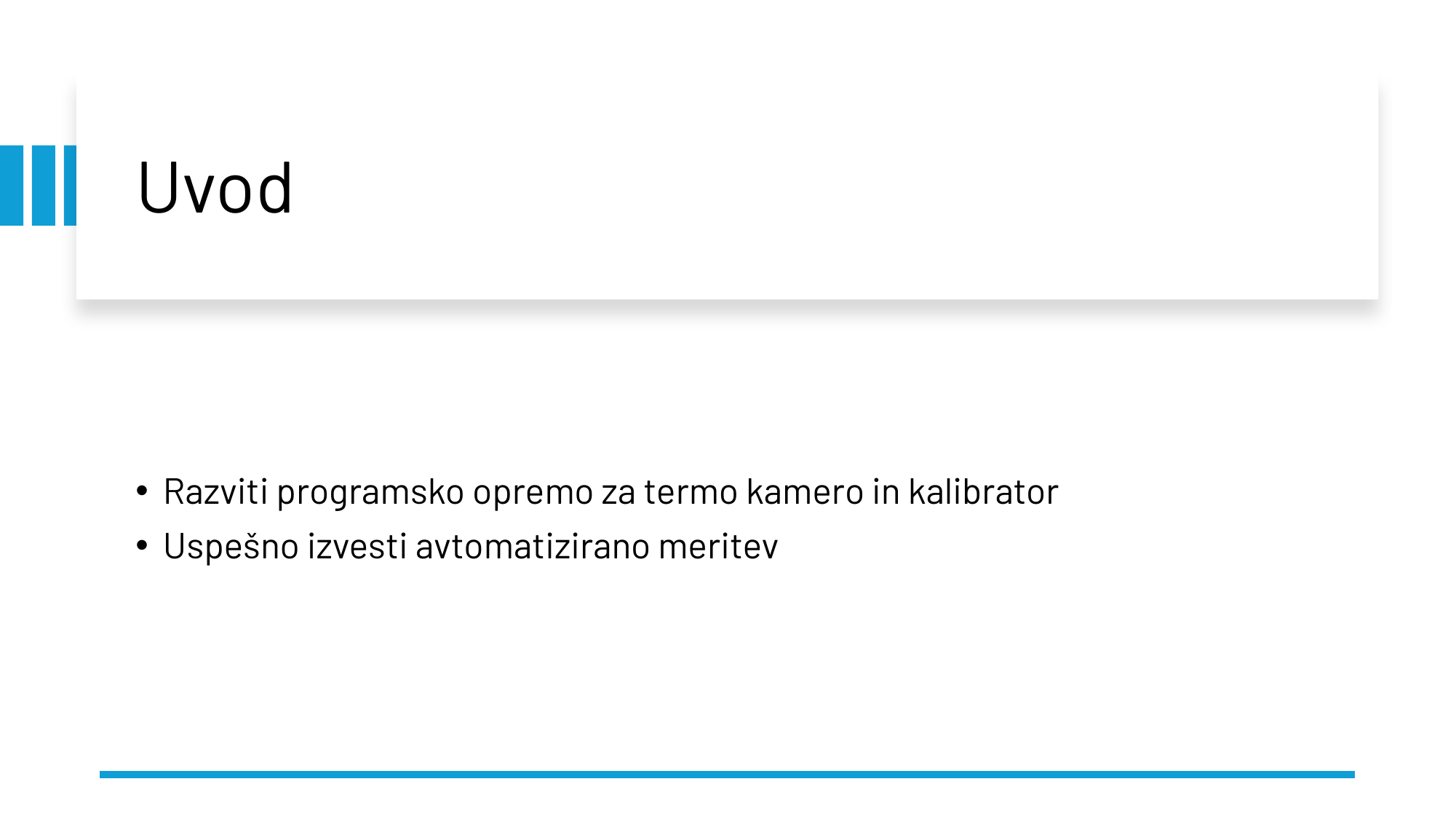

# Uvod

Razviti programsko opremo za termo kamero in kalibrator
Uspešno izvesti avtomatizirano meritev